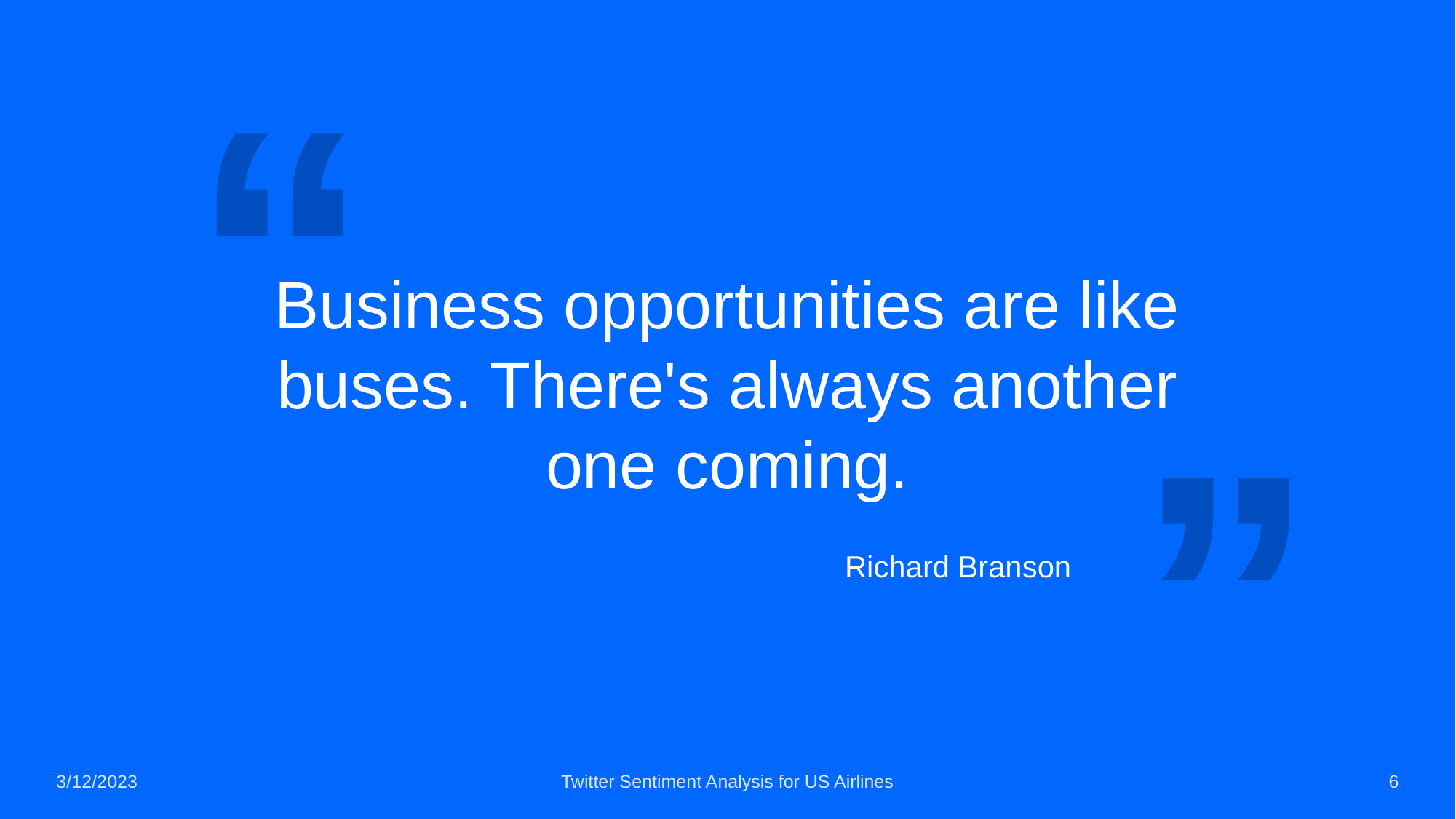

“
# Business opportunities are like buses. There's always another one coming.
”
Richard Branson

3/12/2023
Twitter Sentiment Analysis for US Airlines
6